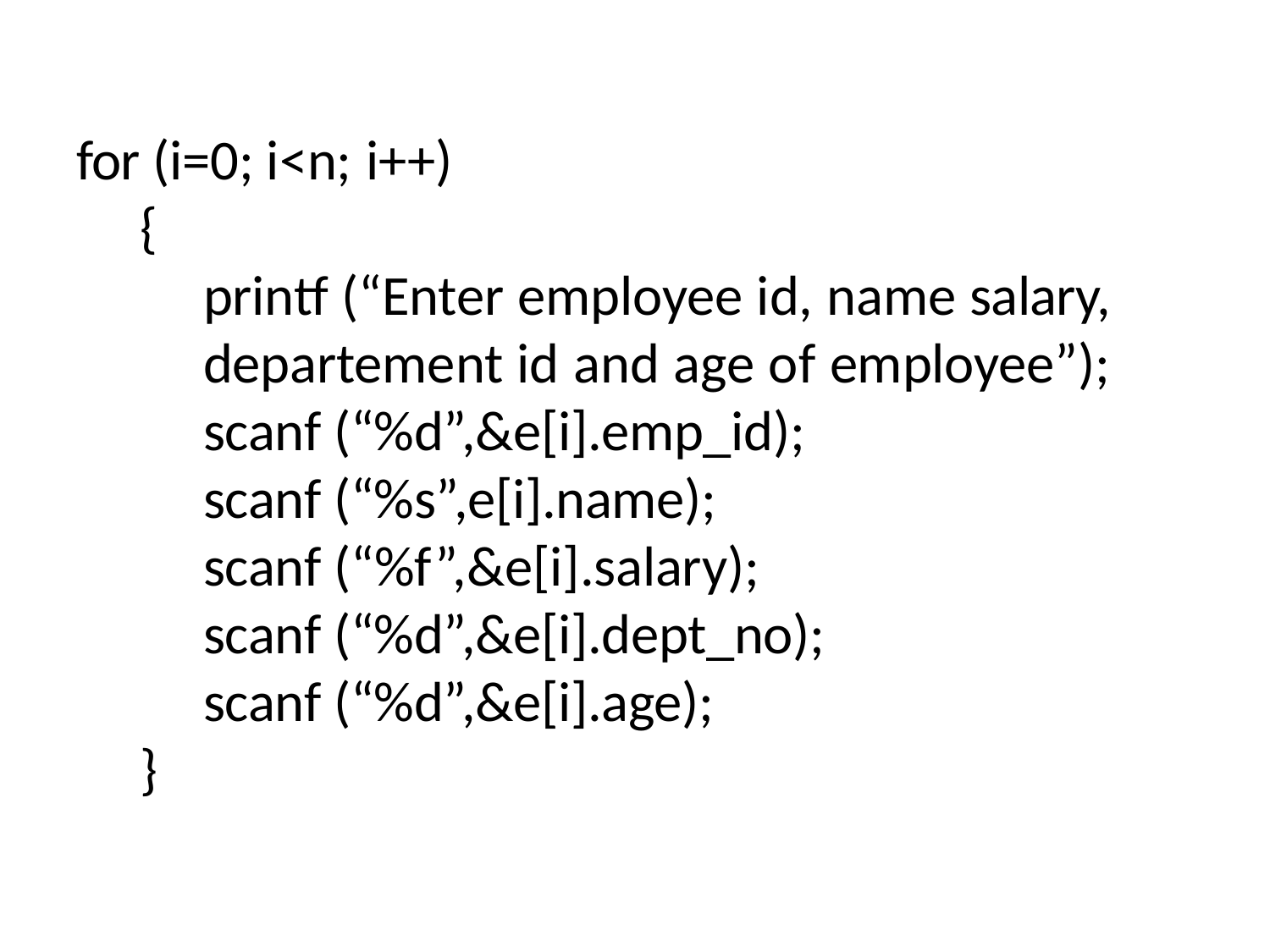

for (i=0; i<n; i++)
{
printf (“Enter employee id, name salary,  departement id and age of employee”);  scanf (“%d”,&e[i].emp_id);
scanf (“%s”,e[i].name);
scanf (“%f”,&e[i].salary);
scanf (“%d”,&e[i].dept_no);
scanf (“%d”,&e[i].age);
}